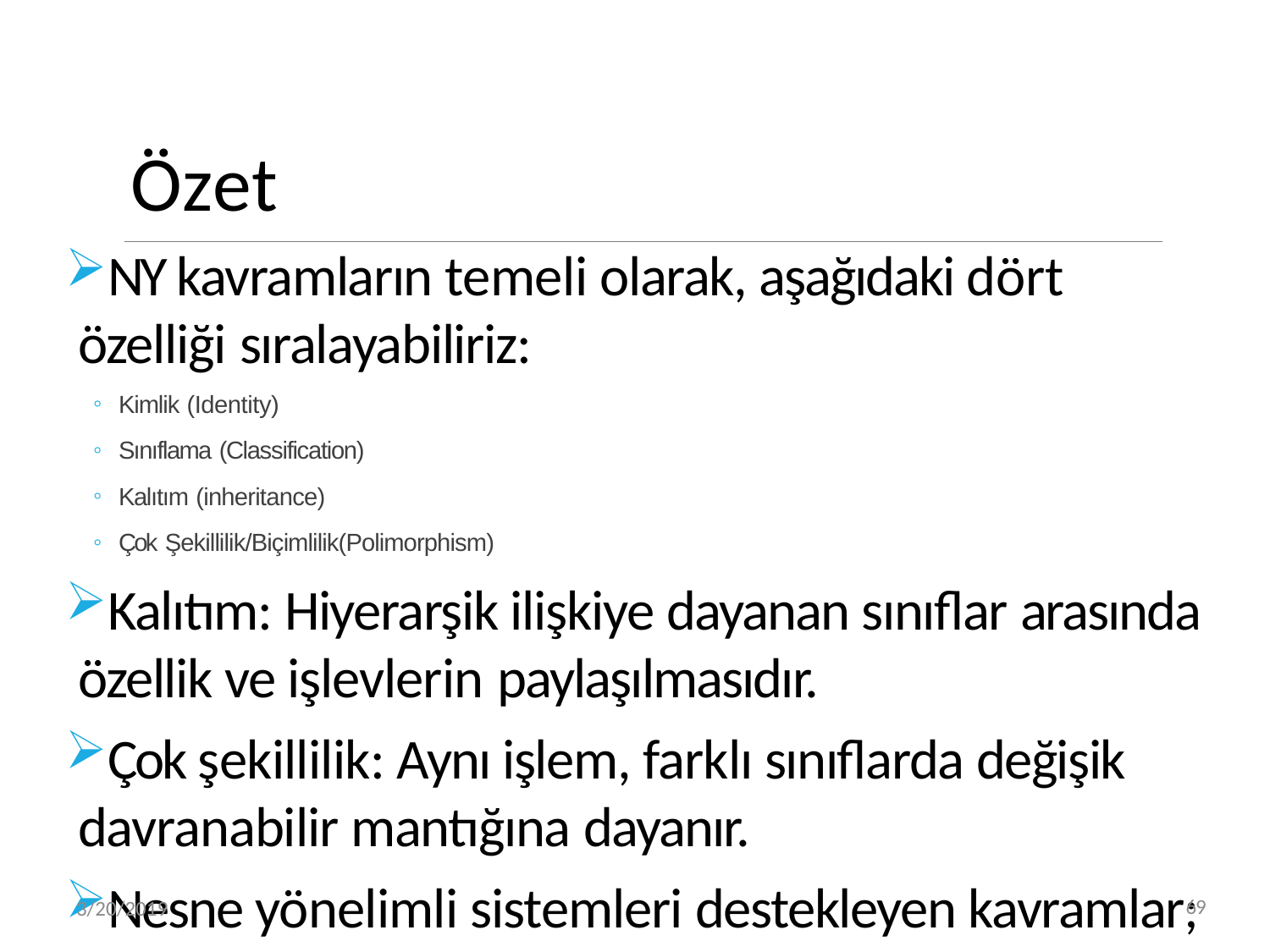

# Özet
NY kavramların temeli olarak, aşağıdaki dört özelliği sıralayabiliriz:
Kimlik (Identity)
Sınıflama (Classification)
Kalıtım (inheritance)
Çok Şekillilik/Biçimlilik(Polimorphism)
Kalıtım: Hiyerarşik ilişkiye dayanan sınıflar arasında özellik ve işlevlerin paylaşılmasıdır.
Çok şekillilik: Aynı işlem, farklı sınıflarda değişik davranabilir mantığına dayanır.
Nesne yönelimli sistemleri destekleyen kavramlar;
Soyutlama (Abstraction),
Bilgi Gizleme (Encapsulation),
Paylaşım (Sharing),
Altsınıf (Subclass) ve "Aggregation" dır.
Uygulama Alanının Çözümlenmesinde Amaç, uygulama alanını anlamak ve elde edilen bilgileri  analiz modeline taşımaktır.

3/20/2019
69